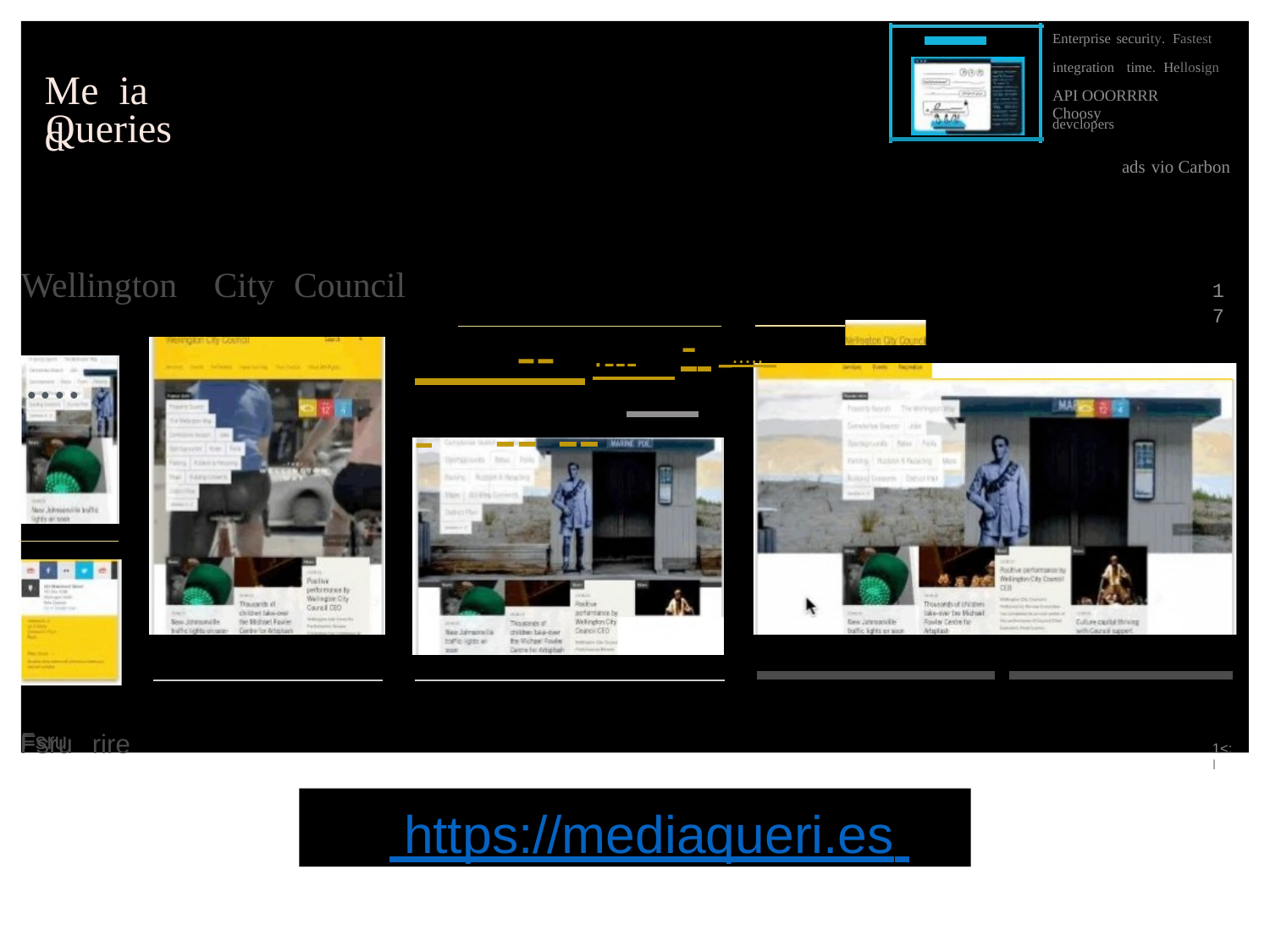

Med
....

ia

Enterprise security.  Fastest
integration   time.  Hellosign
devclopers

API OOORRRR Choosy
Queries

ads vio Carbon
       --  ·---    - _...,._                                                                    -    -- --

Wellington
City
Council
17

....                                                            -

C.ln-ui "'kfllwfl (IU'd   .......

Fsru

a

Fsru  rire
1<:I

 https://mediaqueri.es